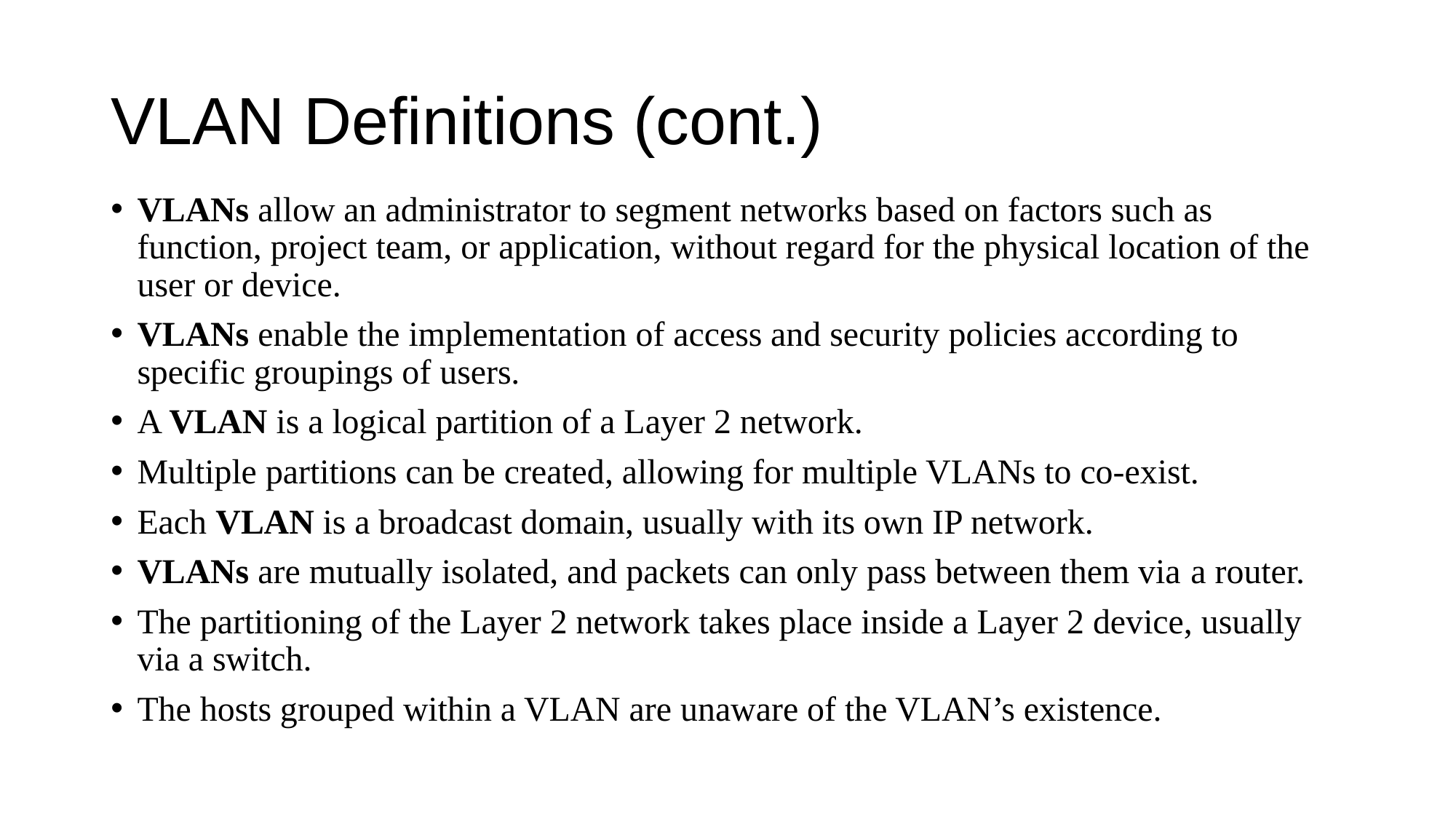

# VLAN Definitions (cont.)
VLANs allow an administrator to segment networks based on factors such as function, project team, or application, without regard for the physical location of the user or device.
VLANs enable the implementation of access and security policies according to specific groupings of users.
A VLAN is a logical partition of a Layer 2 network.
Multiple partitions can be created, allowing for multiple VLANs to co-exist.
Each VLAN is a broadcast domain, usually with its own IP network.
VLANs are mutually isolated, and packets can only pass between them via a router.
The partitioning of the Layer 2 network takes place inside a Layer 2 device, usually via a switch.
The hosts grouped within a VLAN are unaware of the VLAN’s existence.